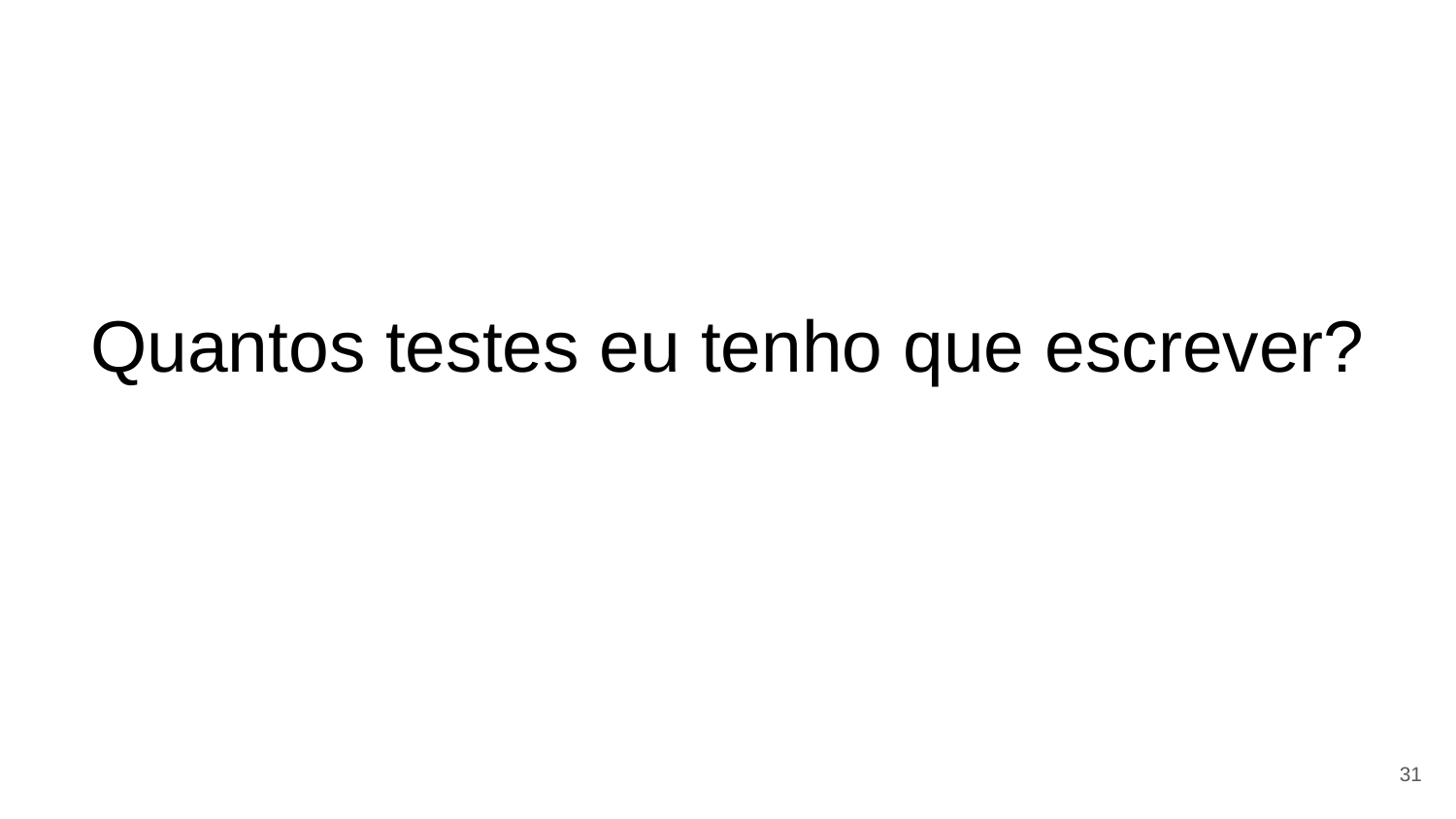

# Quantos testes eu tenho que escrever?
31